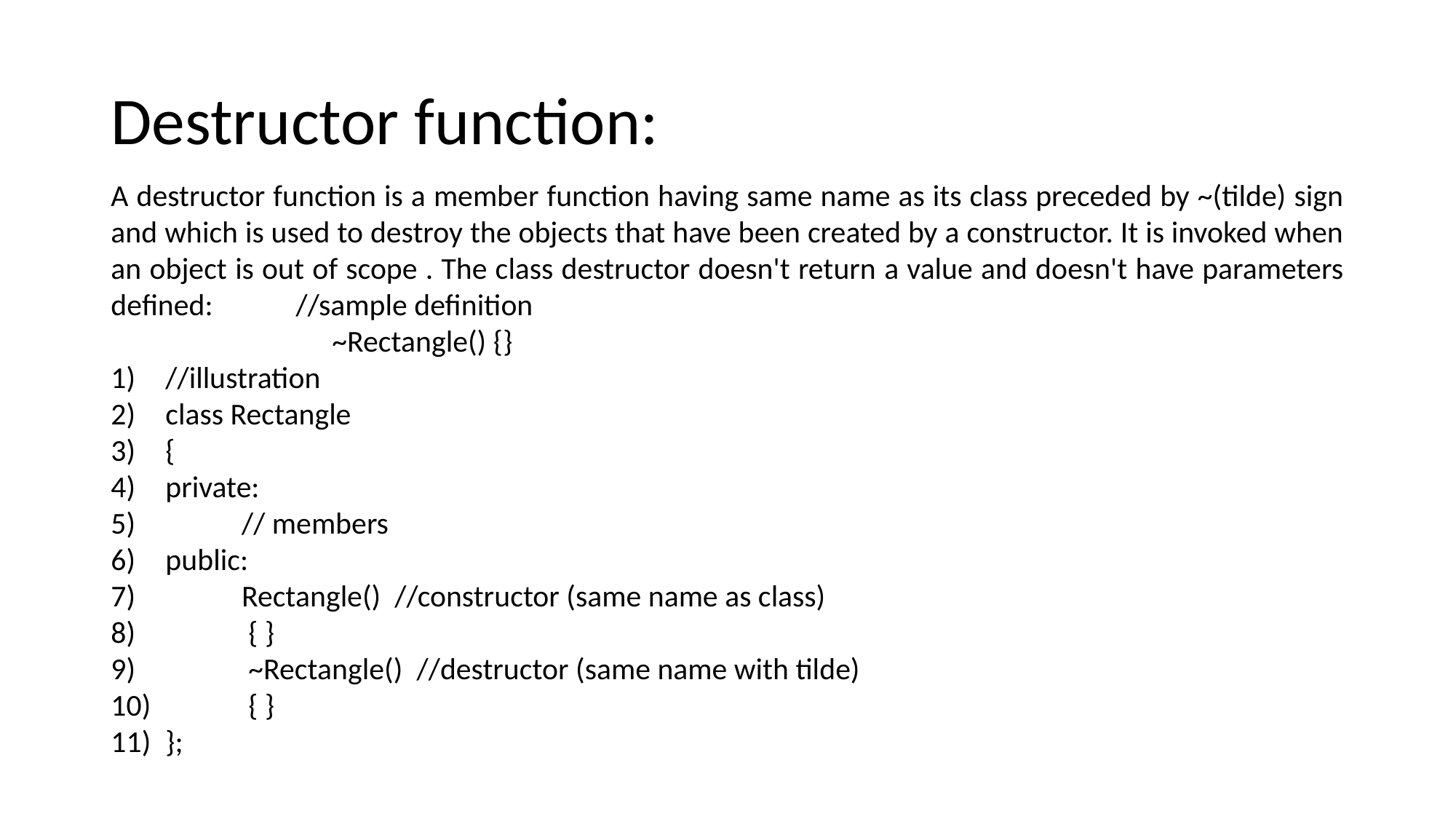

# Destructor function:
A destructor function is a member function having same name as its class preceded by ~(tilde) sign and which is used to destroy the objects that have been created by a constructor. It is invoked when an object is out of scope . The class destructor doesn't return a value and doesn't have parameters defined:            //sample definition
                                ~Rectangle() {}
//illustration
class Rectangle
{
private:
           // members
public:
           Rectangle()  //constructor (same name as class)
            { }
            ~Rectangle()  //destructor (same name with tilde)
            { }
};